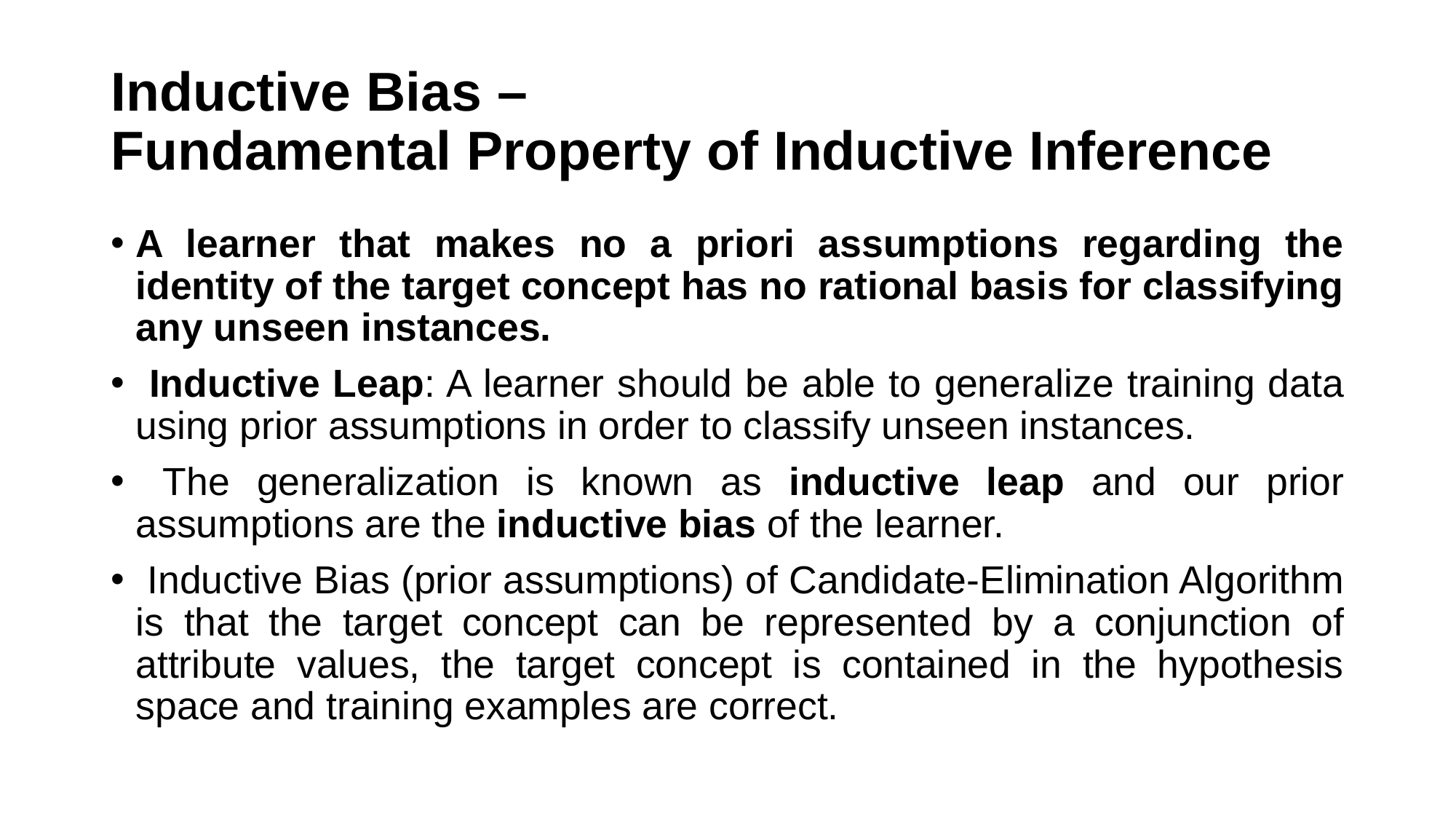

# Inductive Bias – Fundamental Property of Inductive Inference
A learner that makes no a priori assumptions regarding the identity of the target concept has no rational basis for classifying any unseen instances.
 Inductive Leap: A learner should be able to generalize training data using prior assumptions in order to classify unseen instances.
 The generalization is known as inductive leap and our prior assumptions are the inductive bias of the learner.
 Inductive Bias (prior assumptions) of Candidate-Elimination Algorithm is that the target concept can be represented by a conjunction of attribute values, the target concept is contained in the hypothesis space and training examples are correct.